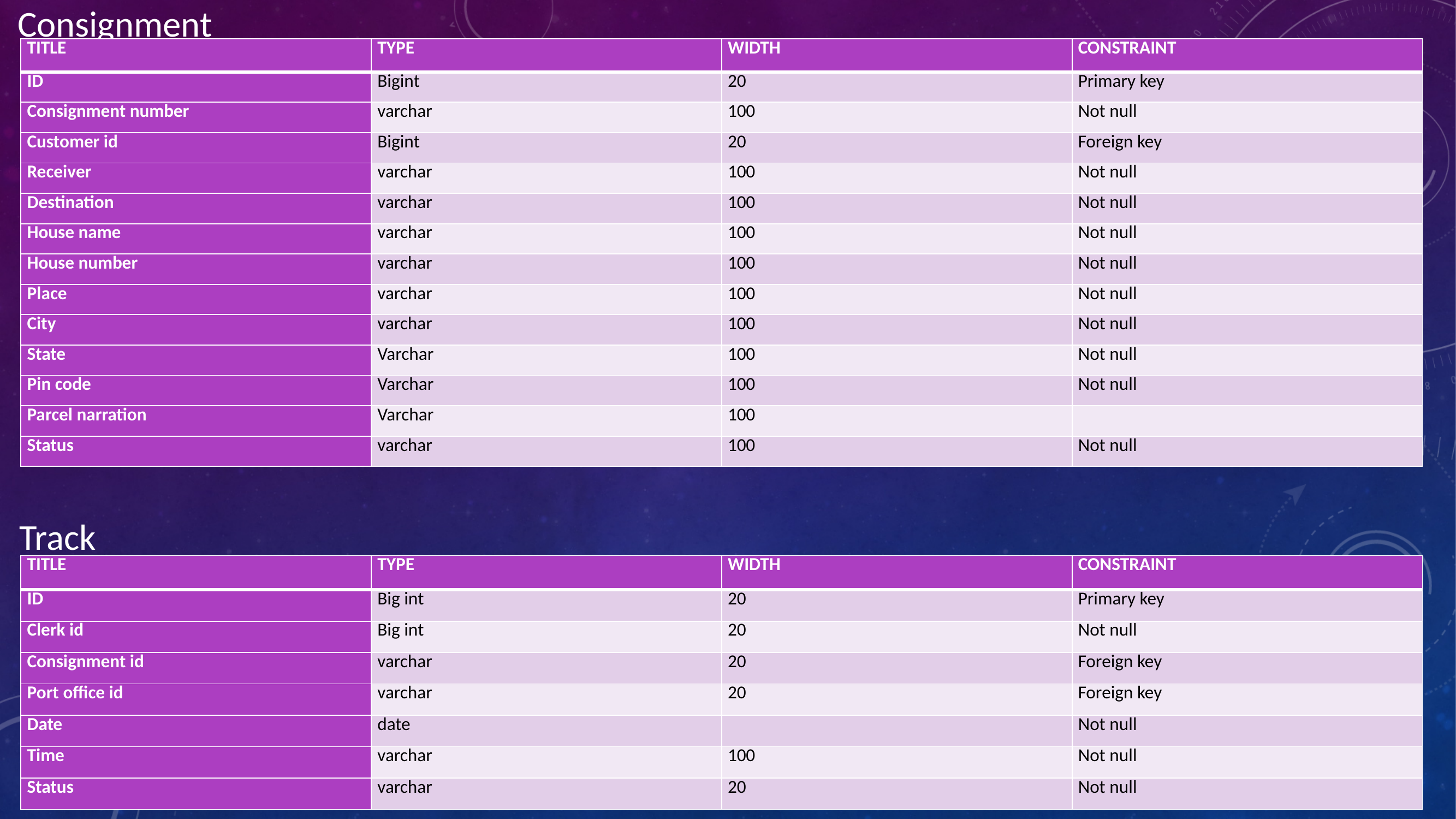

Consignment
| TITLE | TYPE | WIDTH | CONSTRAINT |
| --- | --- | --- | --- |
| ID | Bigint | 20 | Primary key |
| Consignment number | varchar | 100 | Not null |
| Customer id | Bigint | 20 | Foreign key |
| Receiver | varchar | 100 | Not null |
| Destination | varchar | 100 | Not null |
| House name | varchar | 100 | Not null |
| House number | varchar | 100 | Not null |
| Place | varchar | 100 | Not null |
| City | varchar | 100 | Not null |
| State | Varchar | 100 | Not null |
| Pin code | Varchar | 100 | Not null |
| Parcel narration | Varchar | 100 |  |
| Status | varchar | 100 | Not null |
Track
| TITLE | TYPE | WIDTH | CONSTRAINT |
| --- | --- | --- | --- |
| ID | Big int | 20 | Primary key |
| Clerk id | Big int | 20 | Not null |
| Consignment id | varchar | 20 | Foreign key |
| Port office id | varchar | 20 | Foreign key |
| Date | date |  | Not null |
| Time | varchar | 100 | Not null |
| Status | varchar | 20 | Not null |